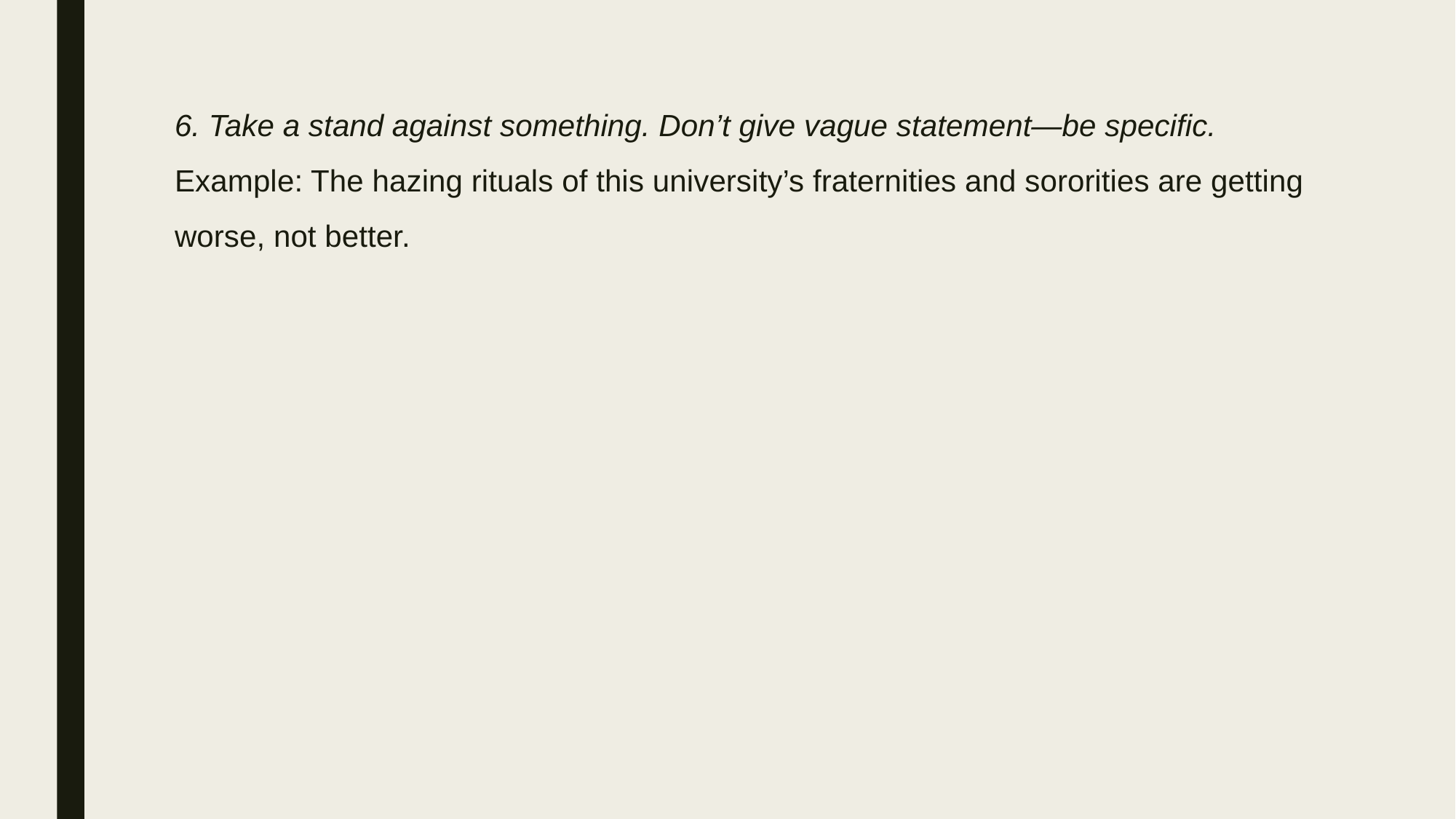

# 6. Take a stand against something. Don’t give vague statement—be specific. Example: The hazing rituals of this university’s fraternities and sororities are getting worse, not better.